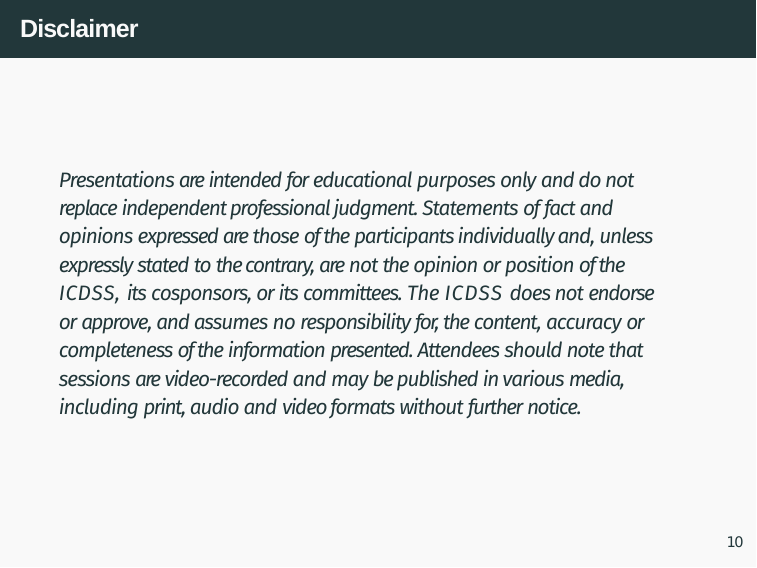

# Disclaimer
Presentations are intended for educational purposes only and do not  replace independent professional judgment. Statements of fact and  opinions expressed are those of the participants individually and, unless  expressly stated to the contrary, are not the opinion or position of the  ICDSS, its cosponsors, or its committees. The ICDSS does not endorse  or approve, and assumes no responsibility for, the content, accuracy or  completeness of the information presented. Attendees should note that  sessions are video-recorded and may be published in various media,  including print, audio and video formats without further notice.
10